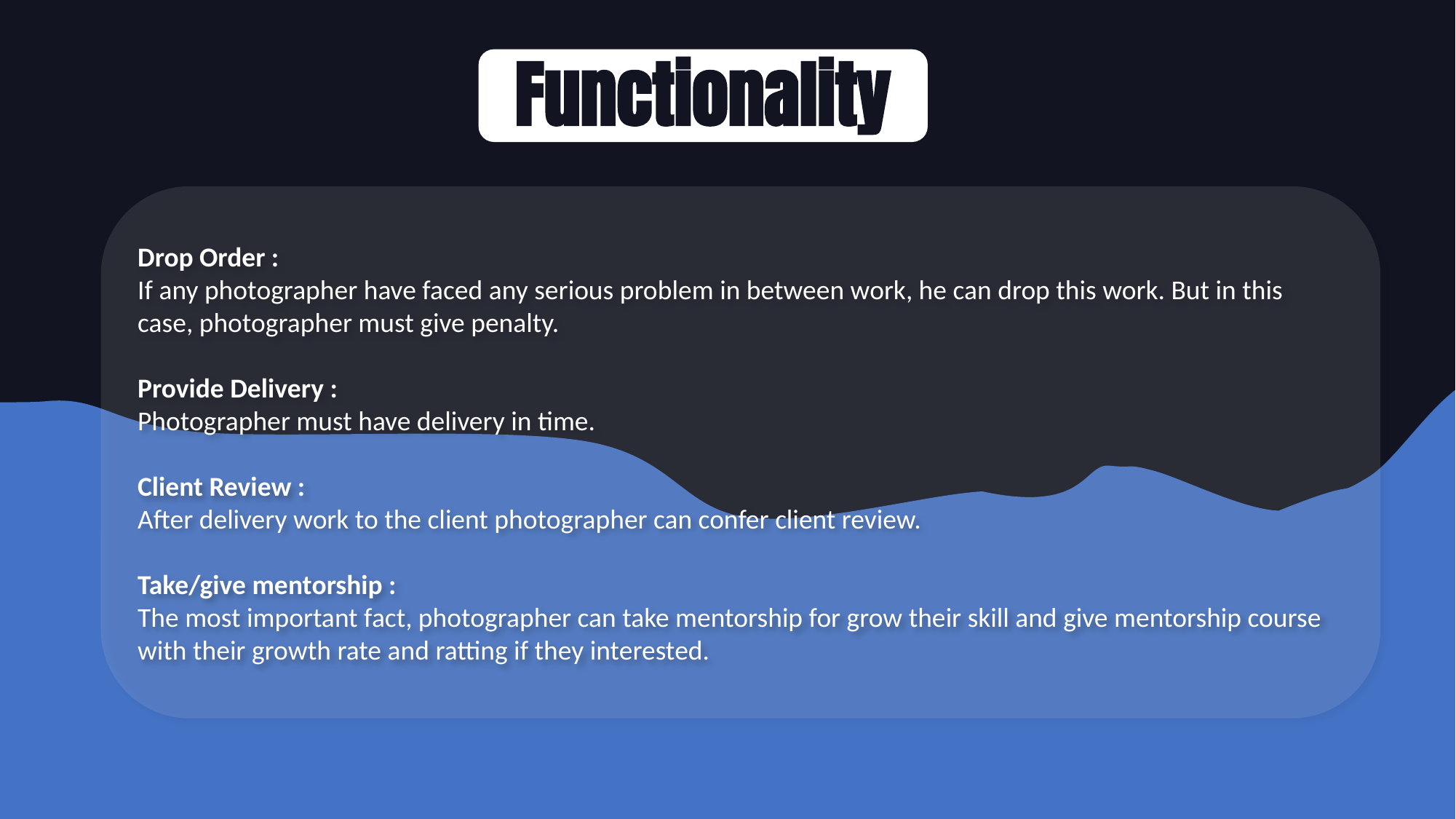

Functionality

Drop Order :
If any photographer have faced any serious problem in between work, he can drop this work. But in this case, photographer must give penalty.

Provide Delivery :
Photographer must have delivery in time.

Client Review :
After delivery work to the client photographer can confer client review.

Take/give mentorship :
The most important fact, photographer can take mentorship for grow their skill and give mentorship course with their growth rate and ratting if they interested.